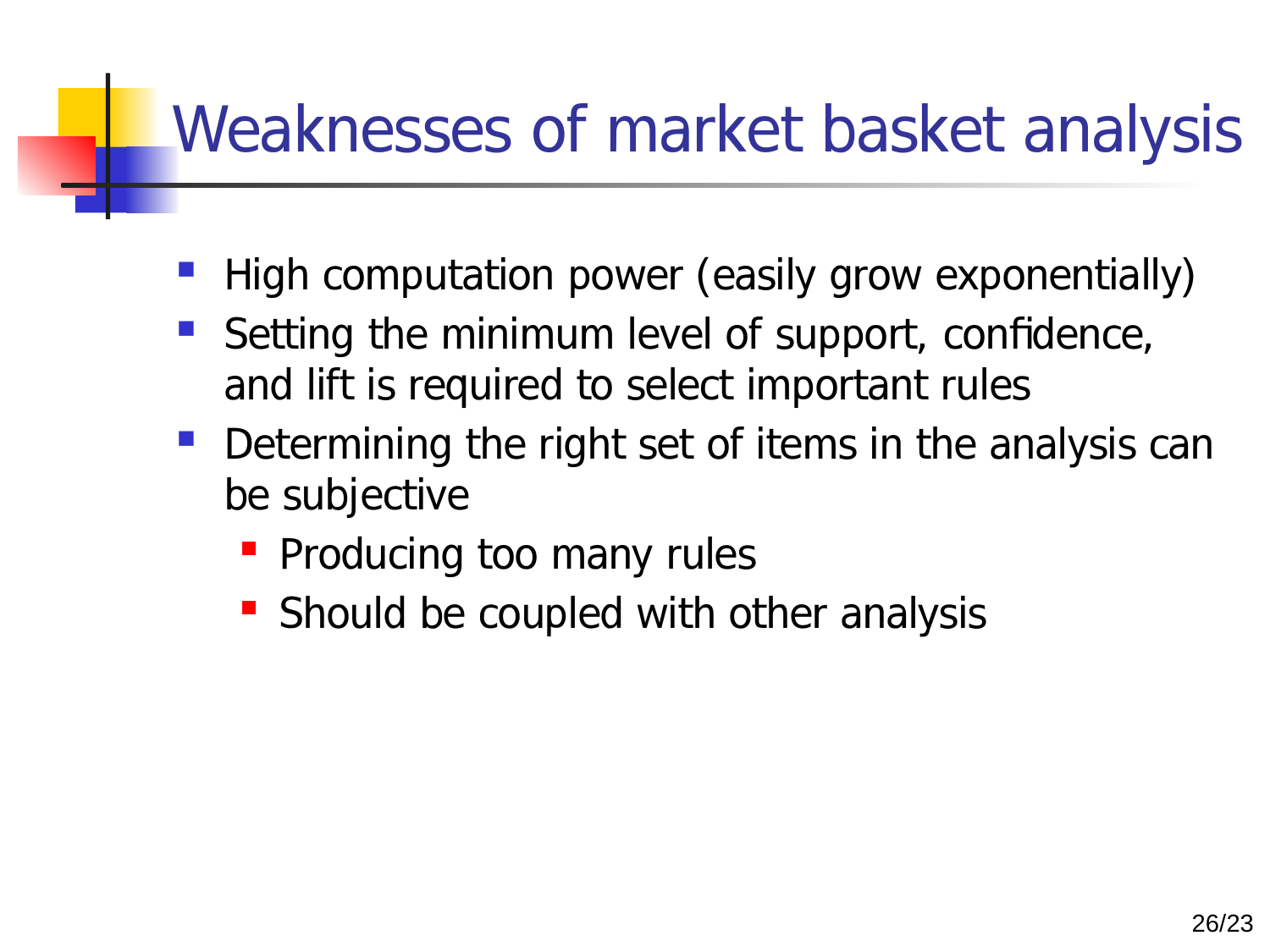

# Weaknesses of market basket analysis
High computation power (easily grow exponentially)
Setting the minimum level of support, confidence, and lift is required to select important rules
Determining the right set of items in the analysis can be subjective
Producing too many rules
Should be coupled with other analysis
26/23